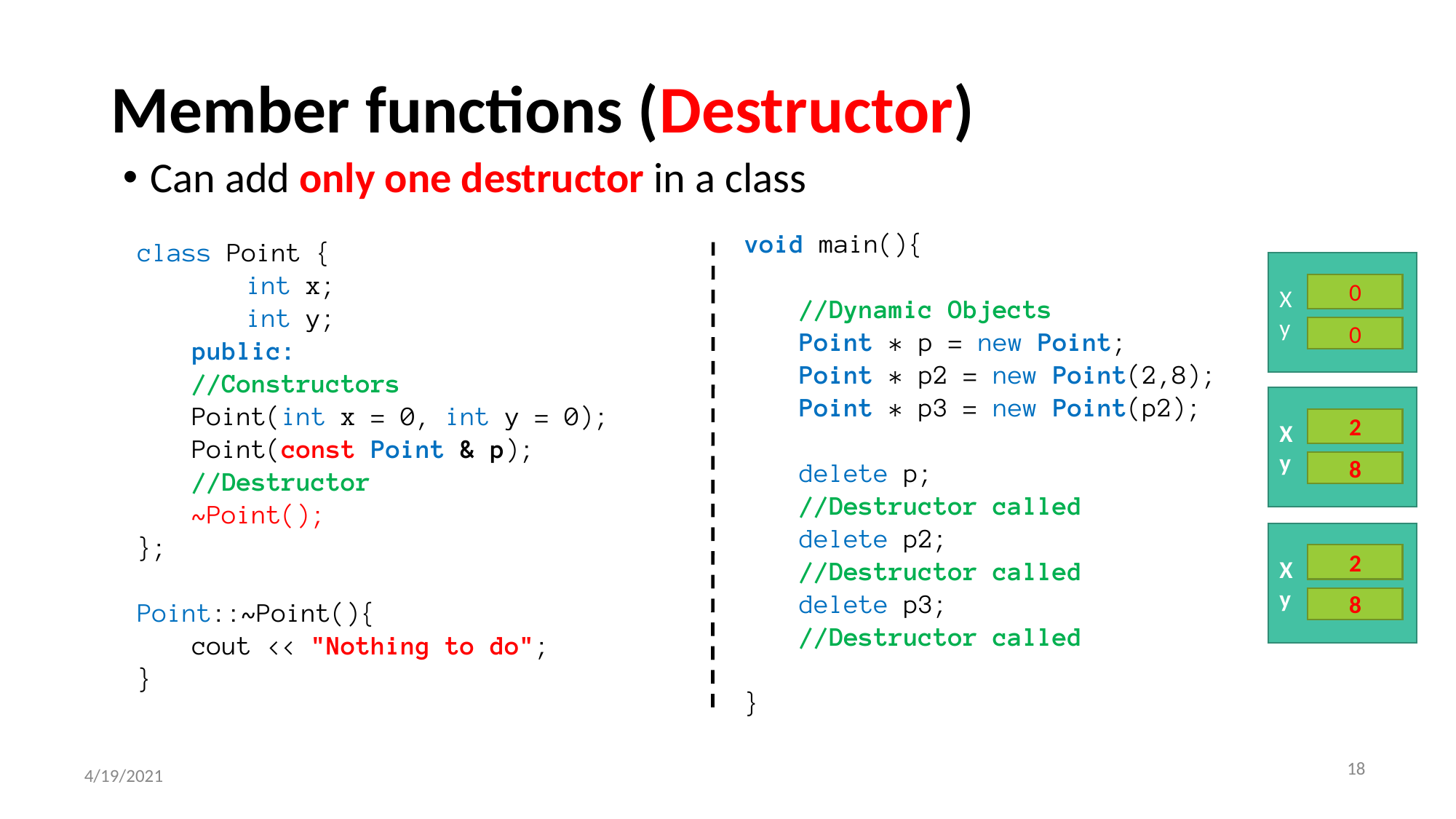

# Member functions (Destructor)
Can add only one destructor in a class

void main(){

//Dynamic Objects
Point * p = new Point;
Point * p2 = new Point(2,8);
Point * p3 = new Point(p2);

delete p;
//Destructor called
delete p2;
//Destructor called
delete p3;
//Destructor called

}
class Point {
int x;
int y;
public:
//Constructors
Point(int x = 0, int y = 0);
Point(const Point & p);
//Destructor
~Point();
};

Point::~Point(){
cout << "Nothing to do";
}

X
y
0
0
X
y
2
8
X
y
2
8
18
4/19/2021